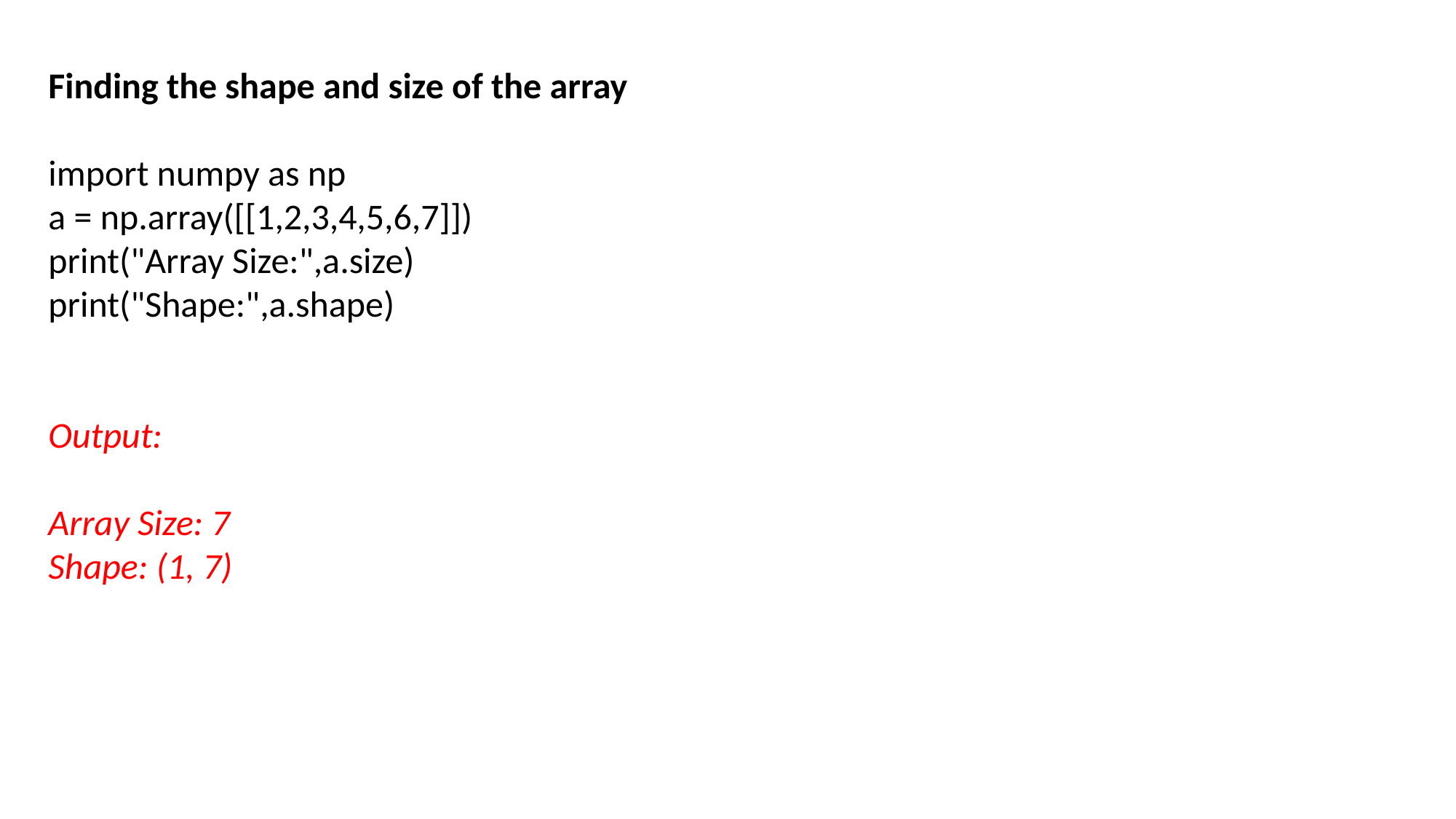

Finding the shape and size of the array

import numpy as np
a = np.array([[1,2,3,4,5,6,7]])
print("Array Size:",a.size)
print("Shape:",a.shape)

Output:

Array Size: 7
Shape: (1, 7)